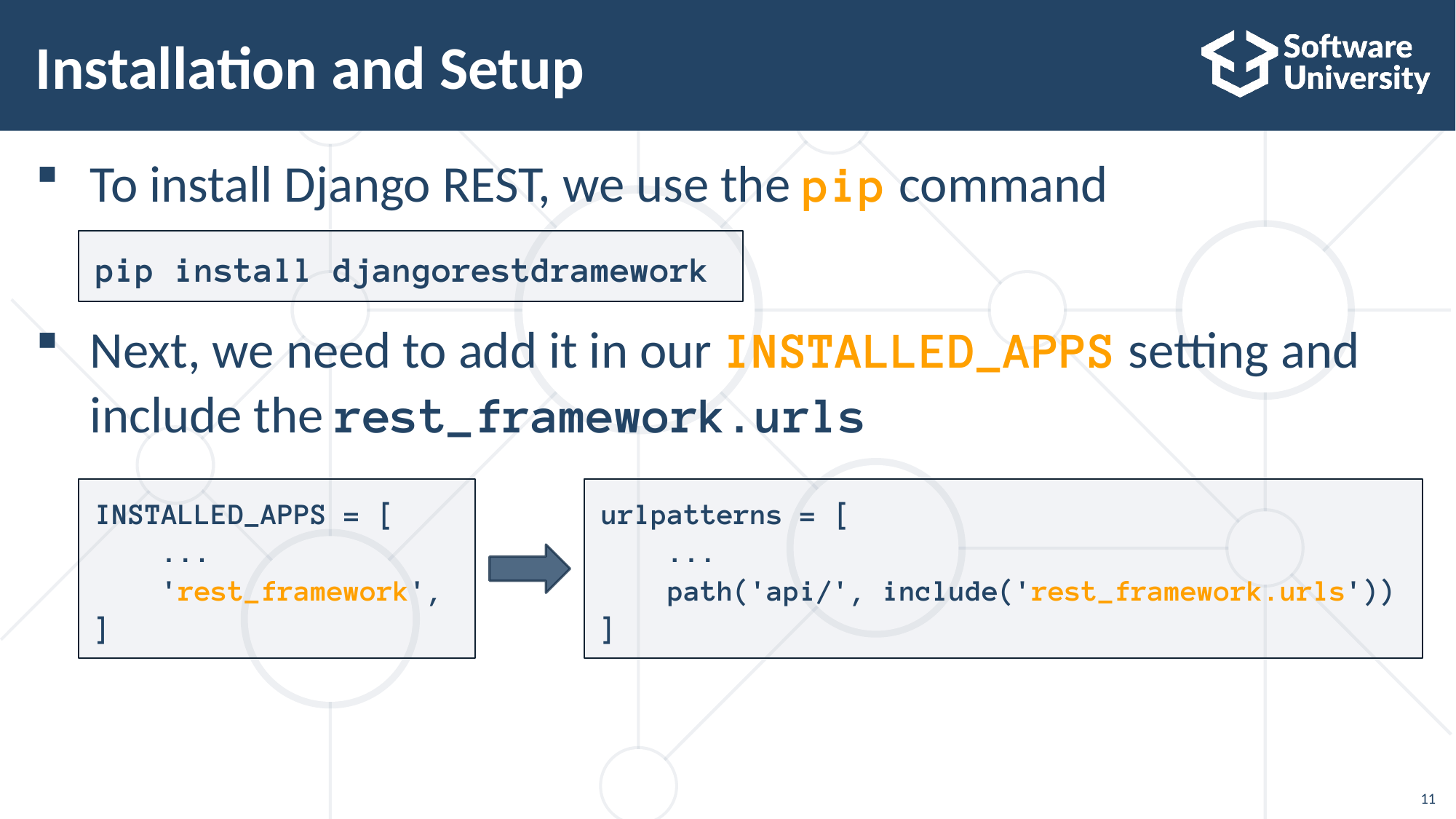

# Installation and Setup
To install Django REST, we use the pip command

Next, we need to add it in our INSTALLED_APPS setting and include the rest_framework.urls
pip install djangorestdramework
INSTALLED_APPS = [
    ...
    'rest_framework',
]
urlpatterns = [
    ...
    path('api/', include('rest_framework.urls'))
]

11